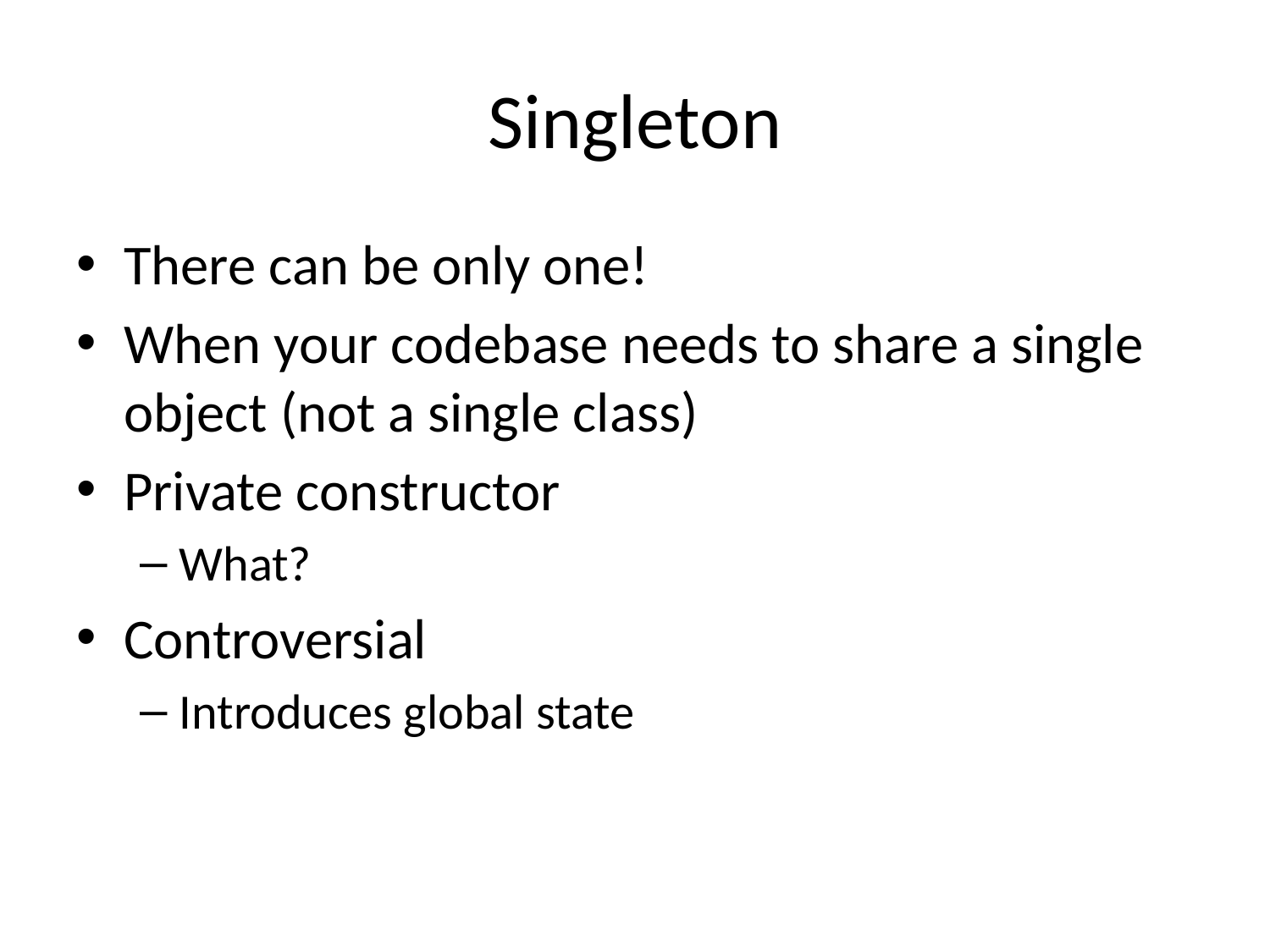

# Singleton
There can be only one!
When your codebase needs to share a single object (not a single class)
Private constructor
What?
Controversial
Introduces global state